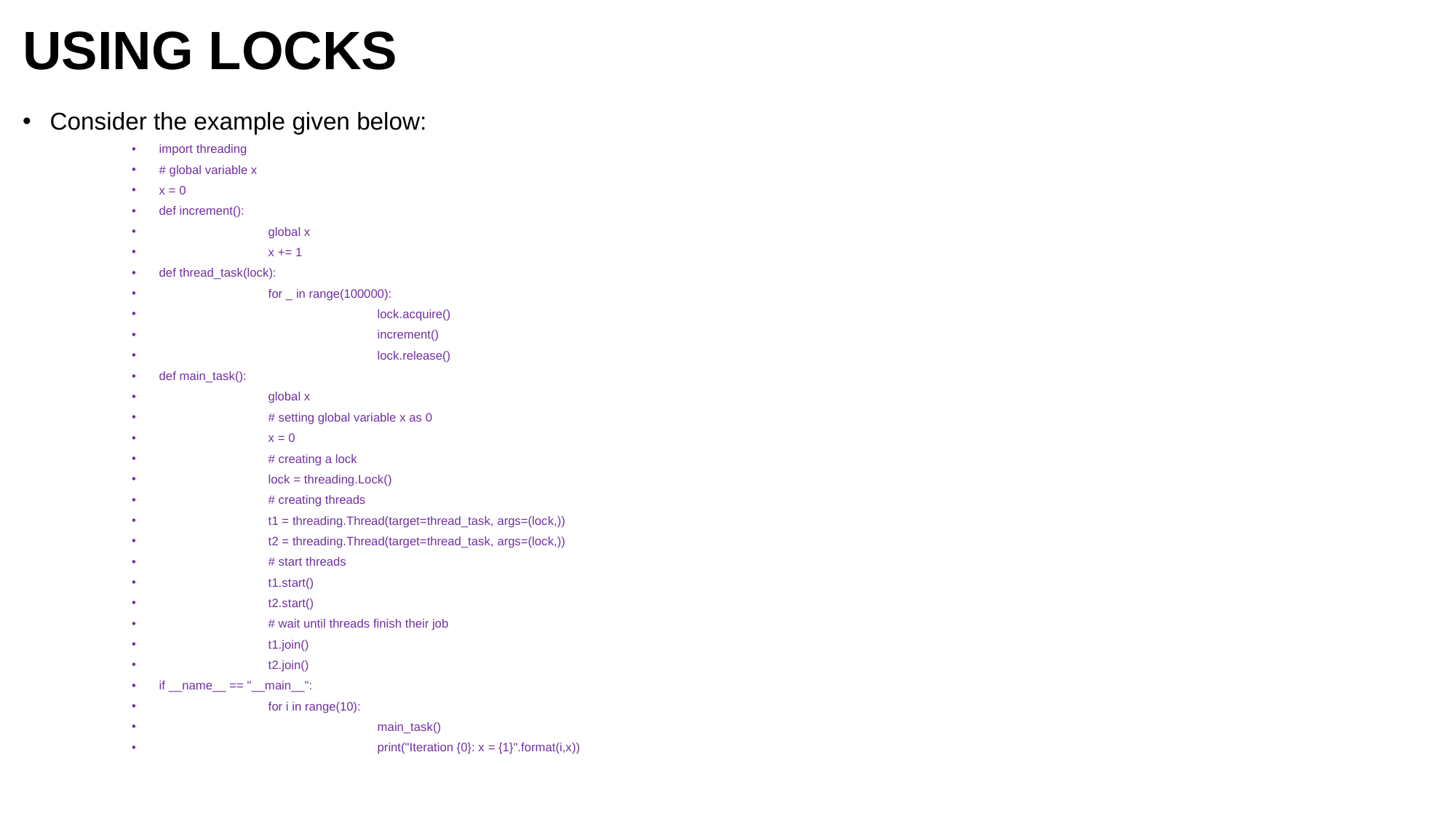

# USING LOCKS
Consider the example given below:
import threading
# global variable x
x = 0
def increment():
	global x
	x += 1
def thread_task(lock):
	for _ in range(100000):
		lock.acquire()
		increment()
		lock.release()
def main_task():
	global x
	# setting global variable x as 0
	x = 0
	# creating a lock
	lock = threading.Lock()
	# creating threads
	t1 = threading.Thread(target=thread_task, args=(lock,))
	t2 = threading.Thread(target=thread_task, args=(lock,))
	# start threads
	t1.start()
	t2.start()
	# wait until threads finish their job
	t1.join()
	t2.join()
if __name__ == "__main__":
	for i in range(10):
		main_task()
		print("Iteration {0}: x = {1}".format(i,x))